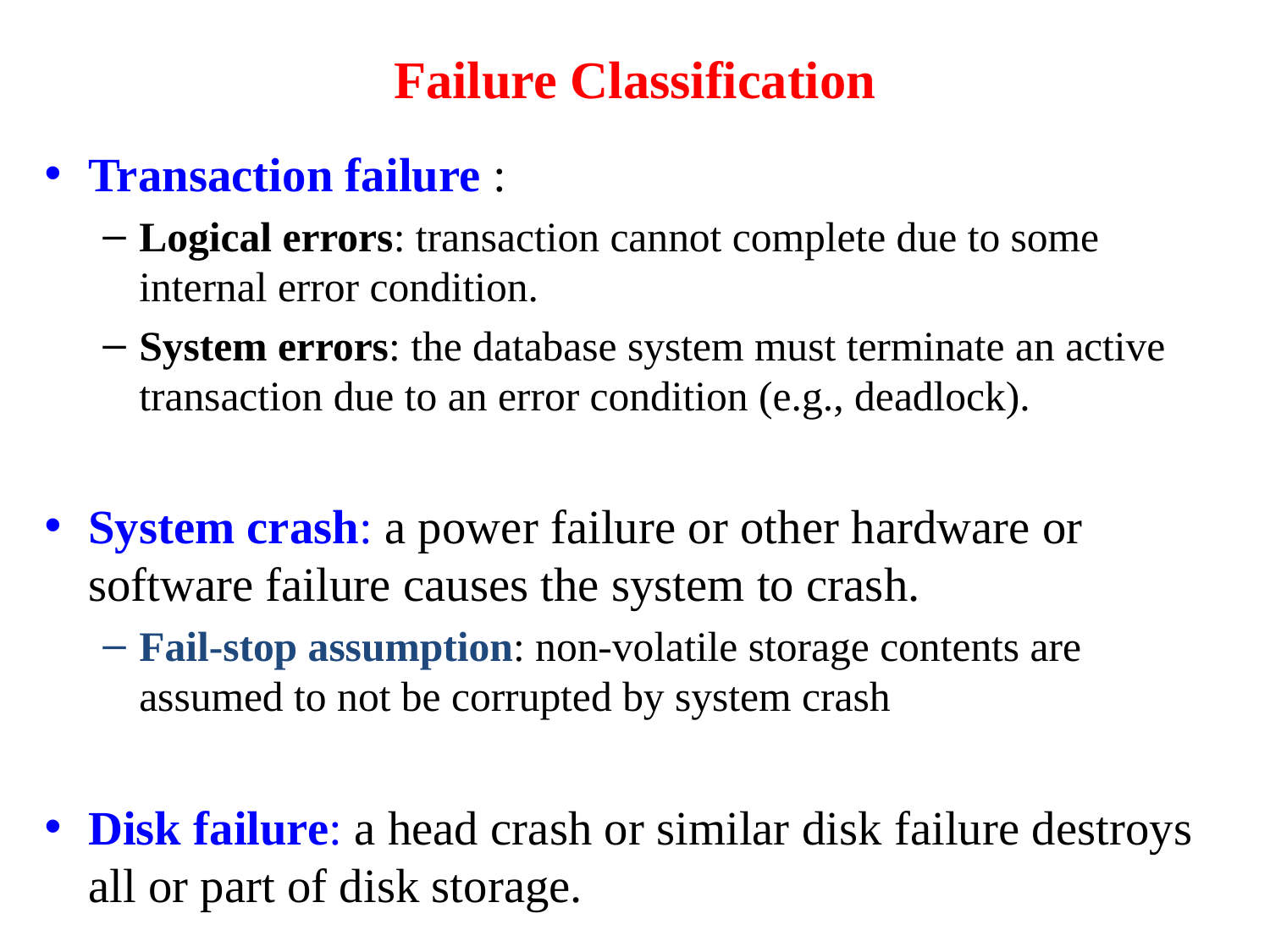

# Failure Classification
Transaction failure :
Logical errors: transaction cannot complete due to some internal error condition.
System errors: the database system must terminate an active transaction due to an error condition (e.g., deadlock).

System crash: a power failure or other hardware or software failure causes the system to crash.
Fail-stop assumption: non-volatile storage contents are assumed to not be corrupted by system crash

Disk failure: a head crash or similar disk failure destroys all or part of disk storage.